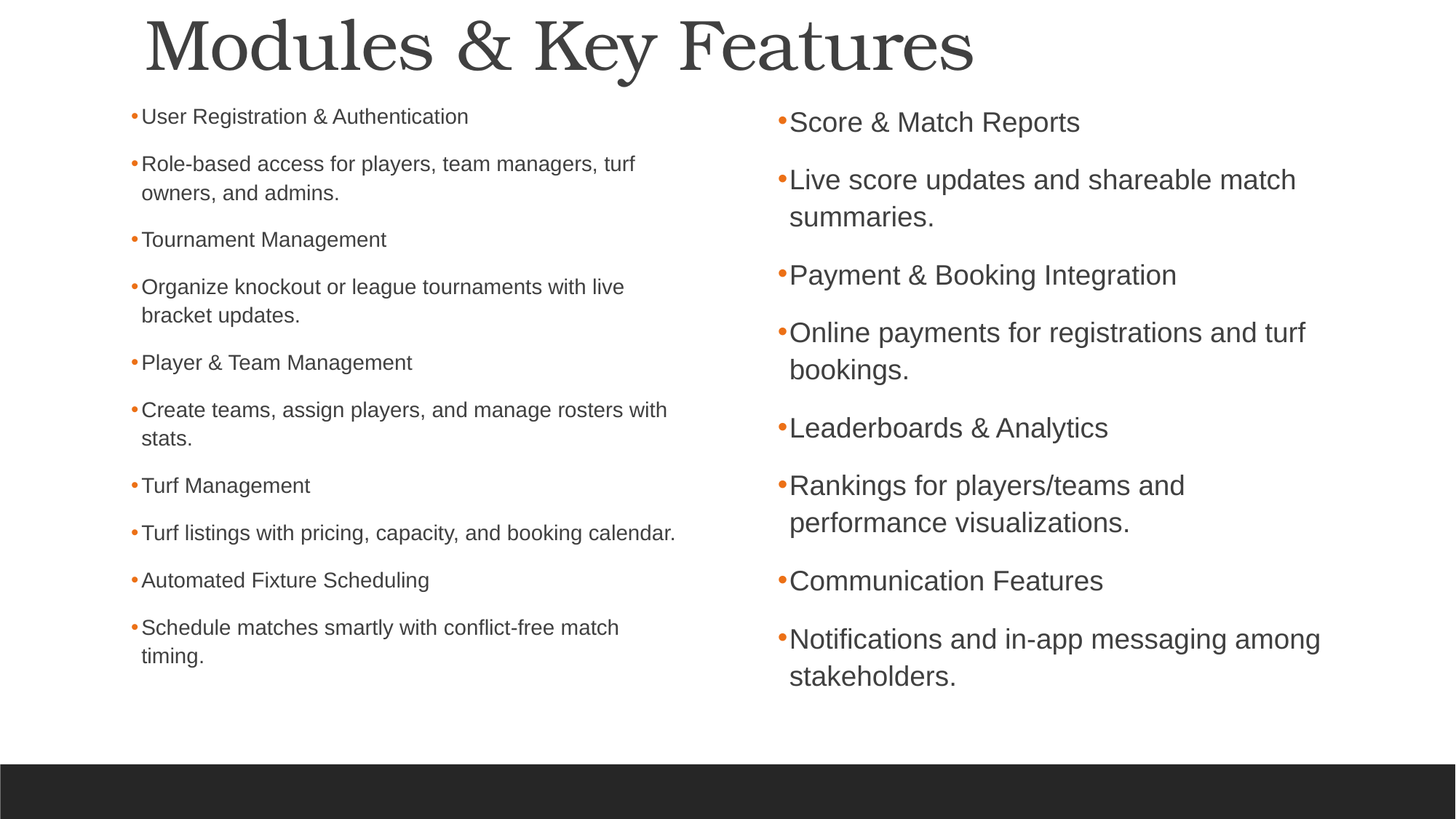

# Modules & Key Features
User Registration & Authentication
Role-based access for players, team managers, turf owners, and admins.
Tournament Management
Organize knockout or league tournaments with live bracket updates.
Player & Team Management
Create teams, assign players, and manage rosters with stats.
Turf Management
Turf listings with pricing, capacity, and booking calendar.
Automated Fixture Scheduling
Schedule matches smartly with conflict-free match timing.

Score & Match Reports
Live score updates and shareable match summaries.
Payment & Booking Integration
Online payments for registrations and turf bookings.
Leaderboards & Analytics
Rankings for players/teams and performance visualizations.
Communication Features
Notifications and in-app messaging among stakeholders.